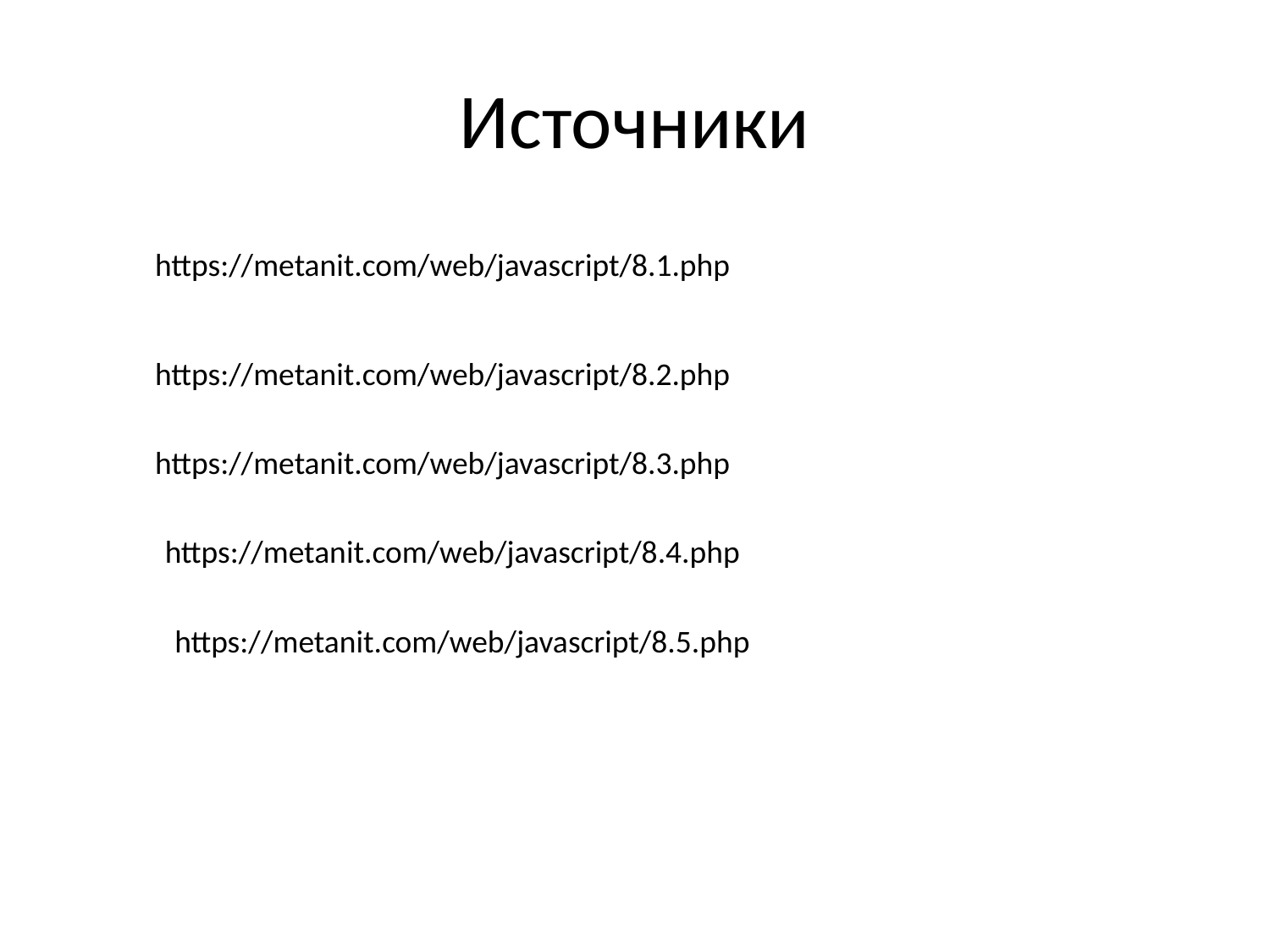

# Источники
https://metanit.com/web/javascript/8.1.php
https://metanit.com/web/javascript/8.2.php
https://metanit.com/web/javascript/8.3.php
https://metanit.com/web/javascript/8.4.php
https://metanit.com/web/javascript/8.5.php